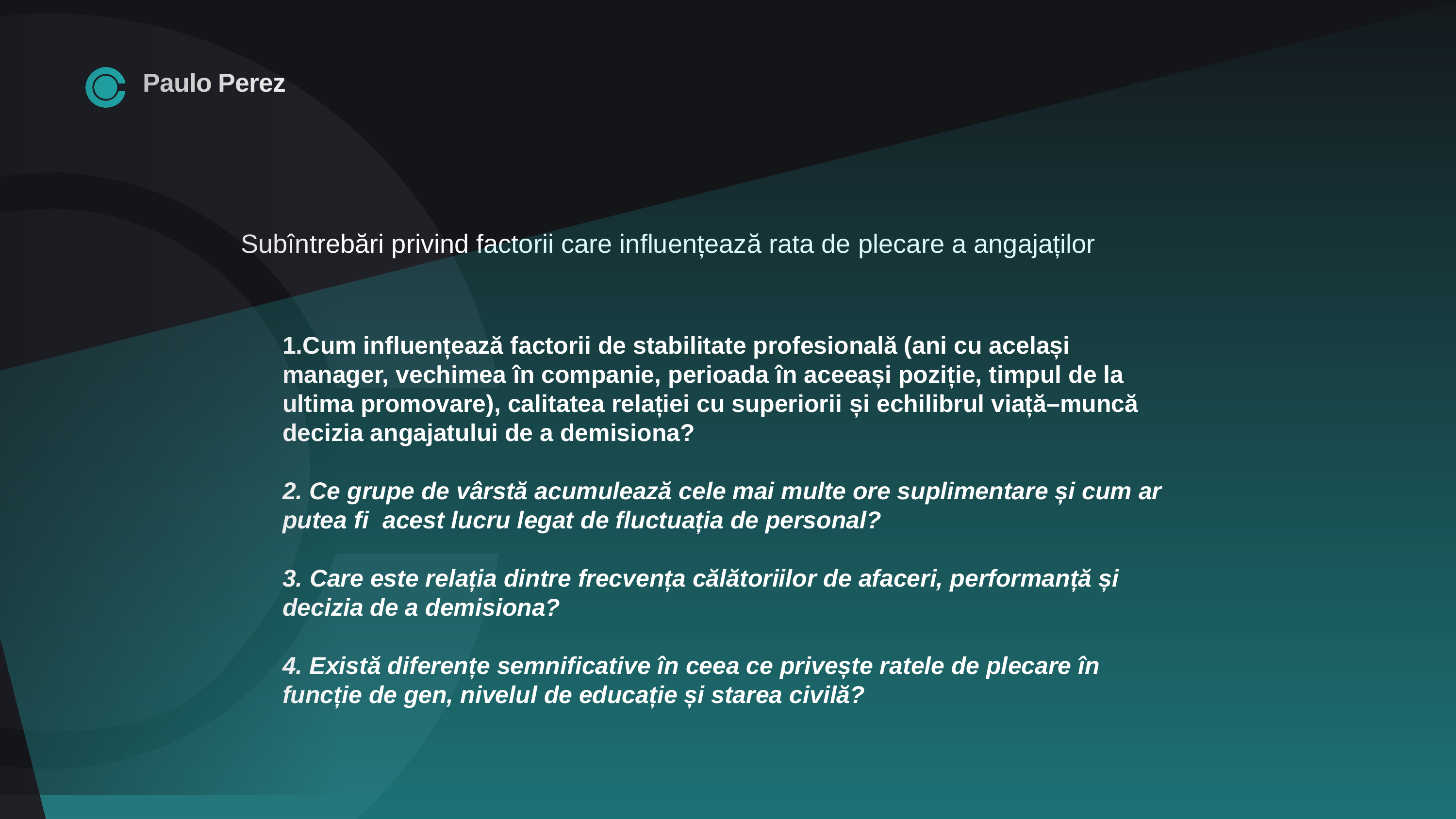

Paulo Perez

Subîntrebări privind factorii care influențează rata de plecare a angajaților
1.Cum influențează factorii de stabilitate profesională (ani cu același manager, vechimea în companie, perioada în aceeași poziție, timpul de la ultima promovare), calitatea relației cu superiorii și echilibrul viață–muncă decizia angajatului de a demisiona?

2. Ce grupe de vârstă acumulează cele mai multe ore suplimentare și cum ar putea fi  acest lucru legat de fluctuația de personal?

3. Care este relația dintre frecvența călătoriilor de afaceri, performanță și decizia de a demisiona?

4. Există diferențe semnificative în ceea ce privește ratele de plecare în funcție de gen, nivelul de educație și starea civilă?